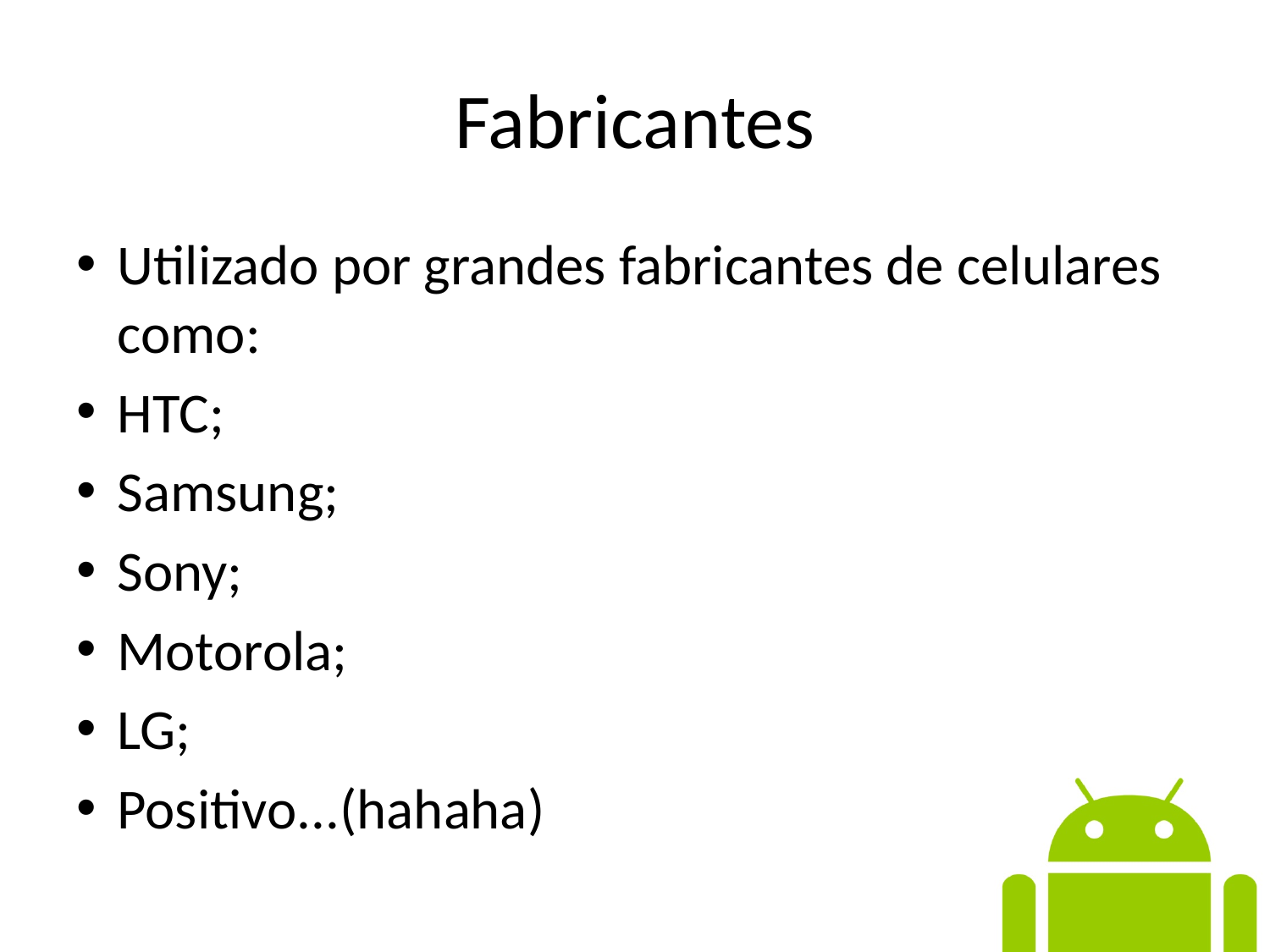

# Fabricantes
Utilizado por grandes fabricantes de celulares como:
HTC;
Samsung;
Sony;
Motorola;
LG;
Positivo...(hahaha)